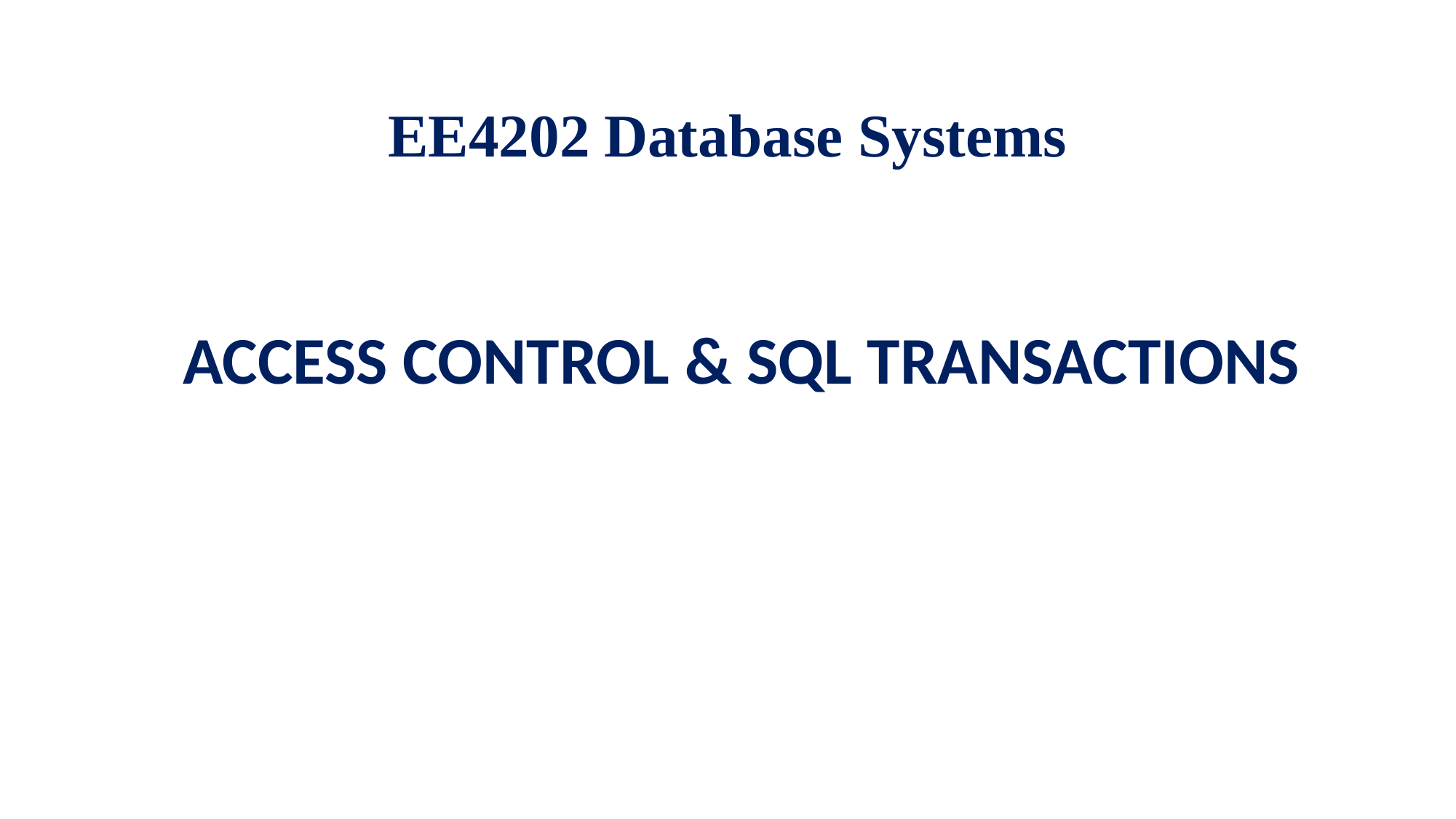

# EE4202 Database Systems
ACCESS CONTROL & SQL TRANSACTIONS